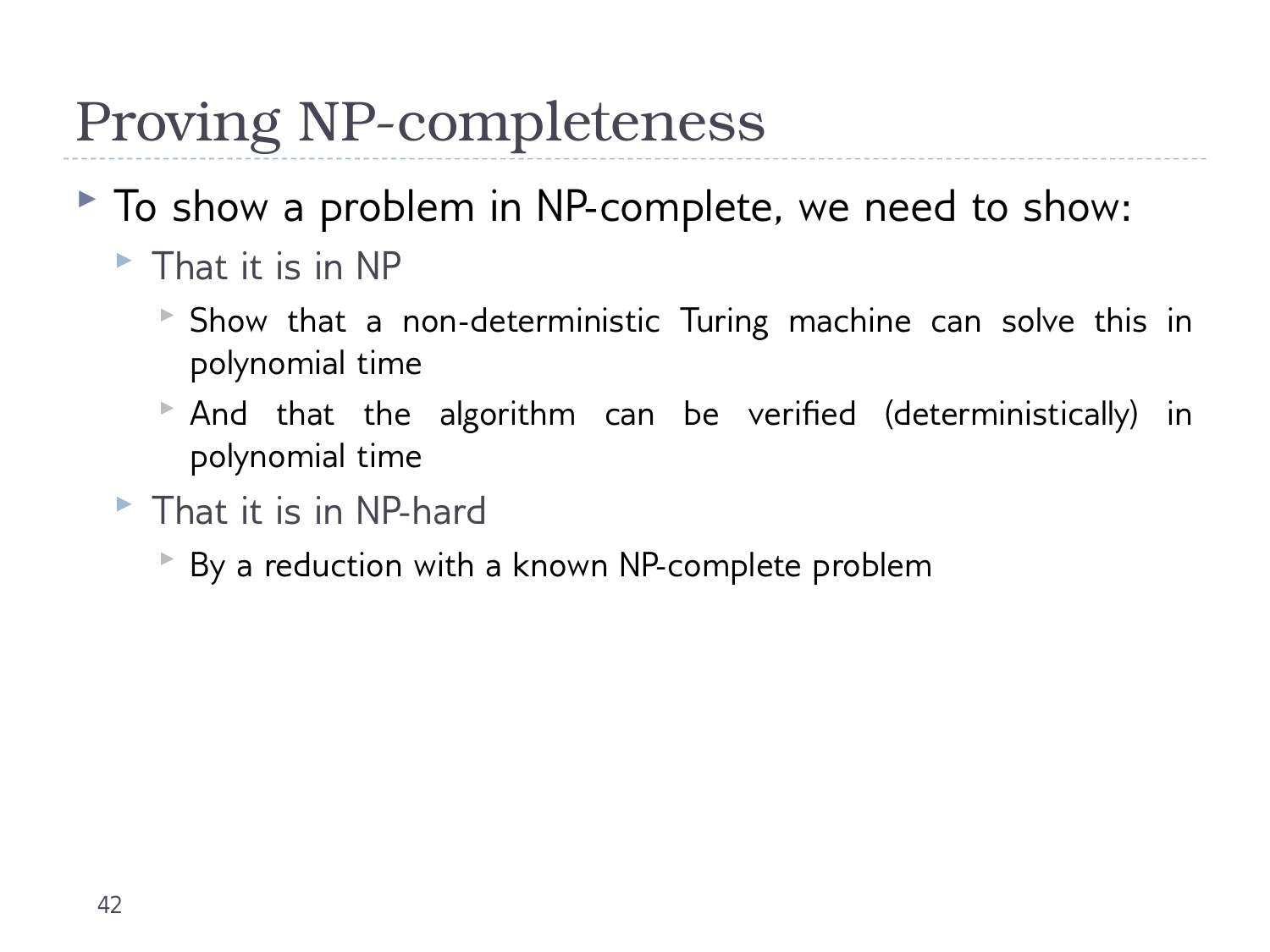

# Proving NP-completeness
To show a problem in NP-complete, we need to show:
That it is in NP
Show that a non-deterministic Turing machine can solve this in polynomial time
And that the algorithm can be verified (deterministically) in polynomial time
That it is in NP-hard
By a reduction with a known NP-complete problem

42